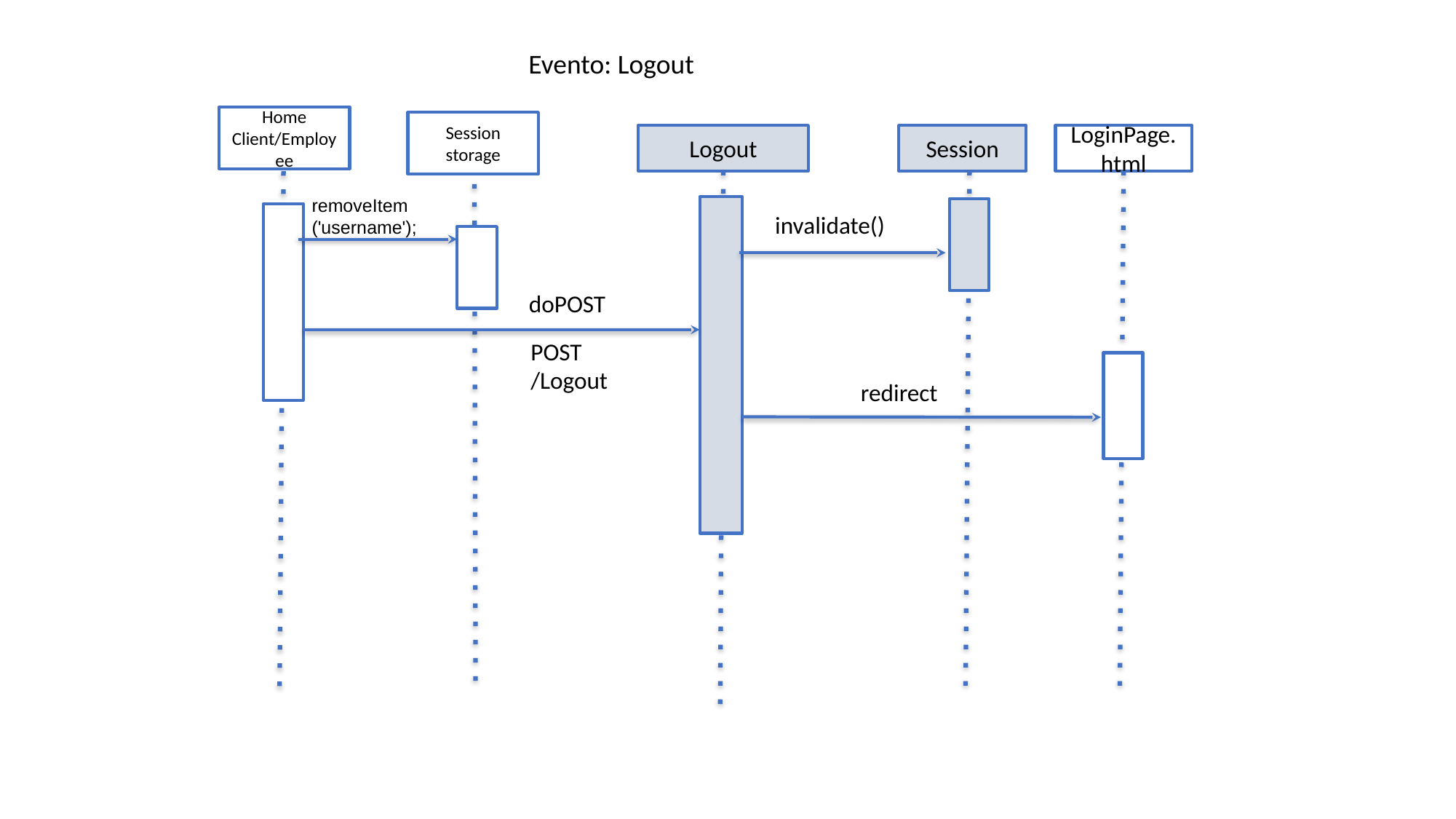

Evento: Logout
Home Client/Employee
Session storage
LoginPage.html
Logout
Session
removeItem
('username');

invalidate()

doPOST
POST
/Logout

redirect